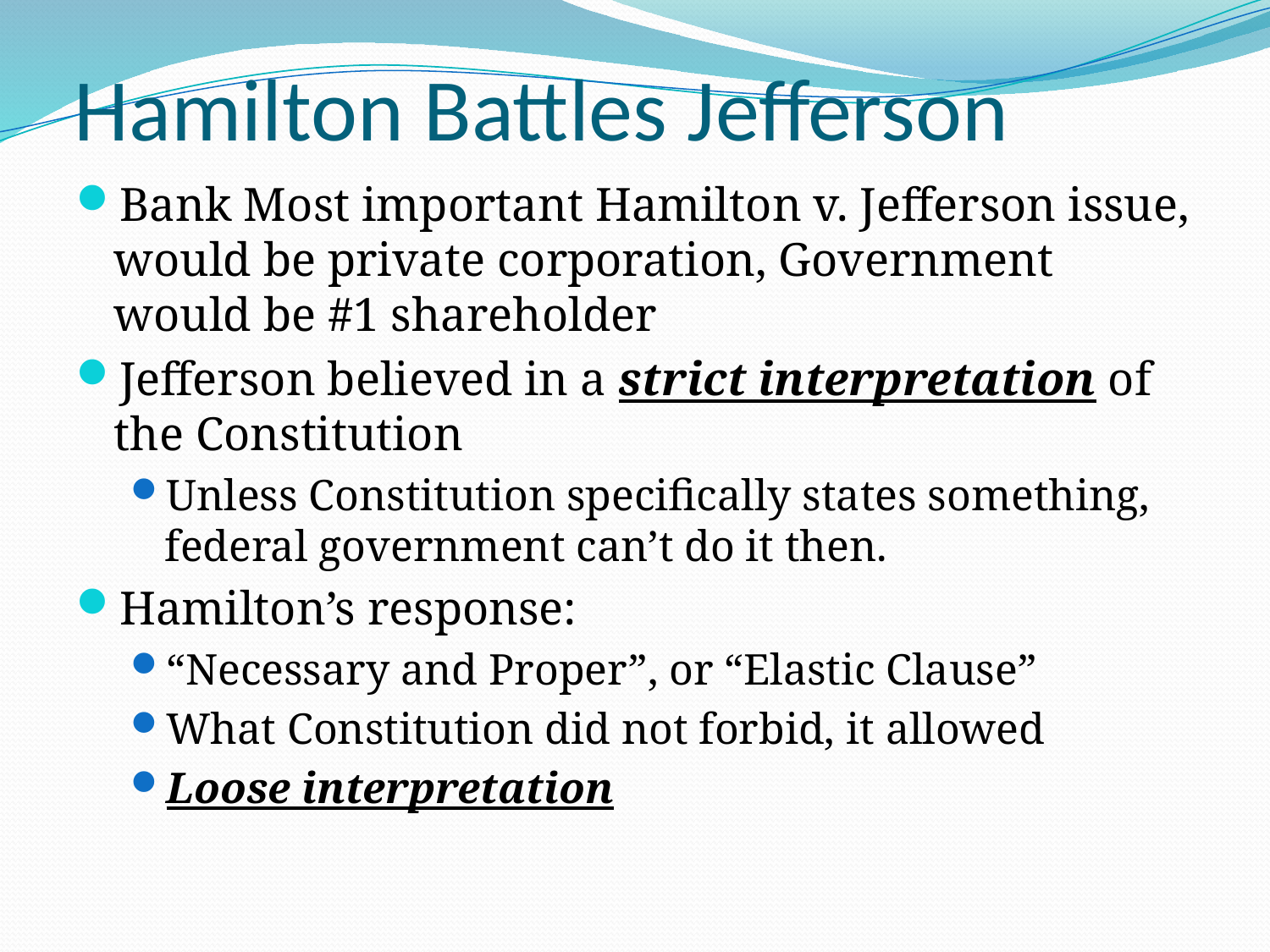

# Hamilton Battles Jefferson
Bank Most important Hamilton v. Jefferson issue, would be private corporation, Government would be #1 shareholder
Jefferson believed in a strict interpretation of the Constitution
Unless Constitution specifically states something, federal government can’t do it then.
Hamilton’s response:
“Necessary and Proper”, or “Elastic Clause”
What Constitution did not forbid, it allowed
Loose interpretation